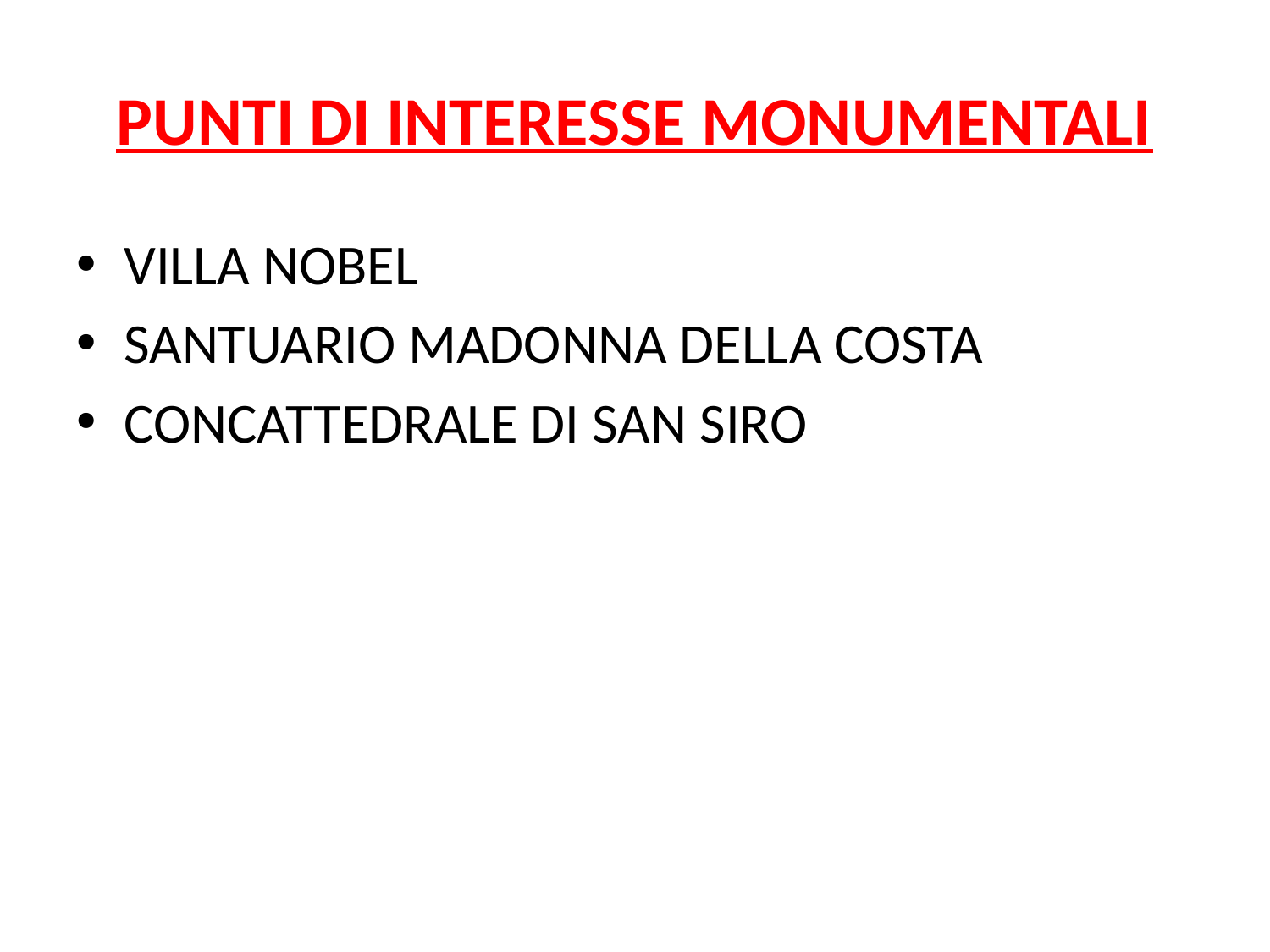

# PUNTI DI INTERESSE MONUMENTALI
VILLA NOBEL
SANTUARIO MADONNA DELLA COSTA
CONCATTEDRALE DI SAN SIRO